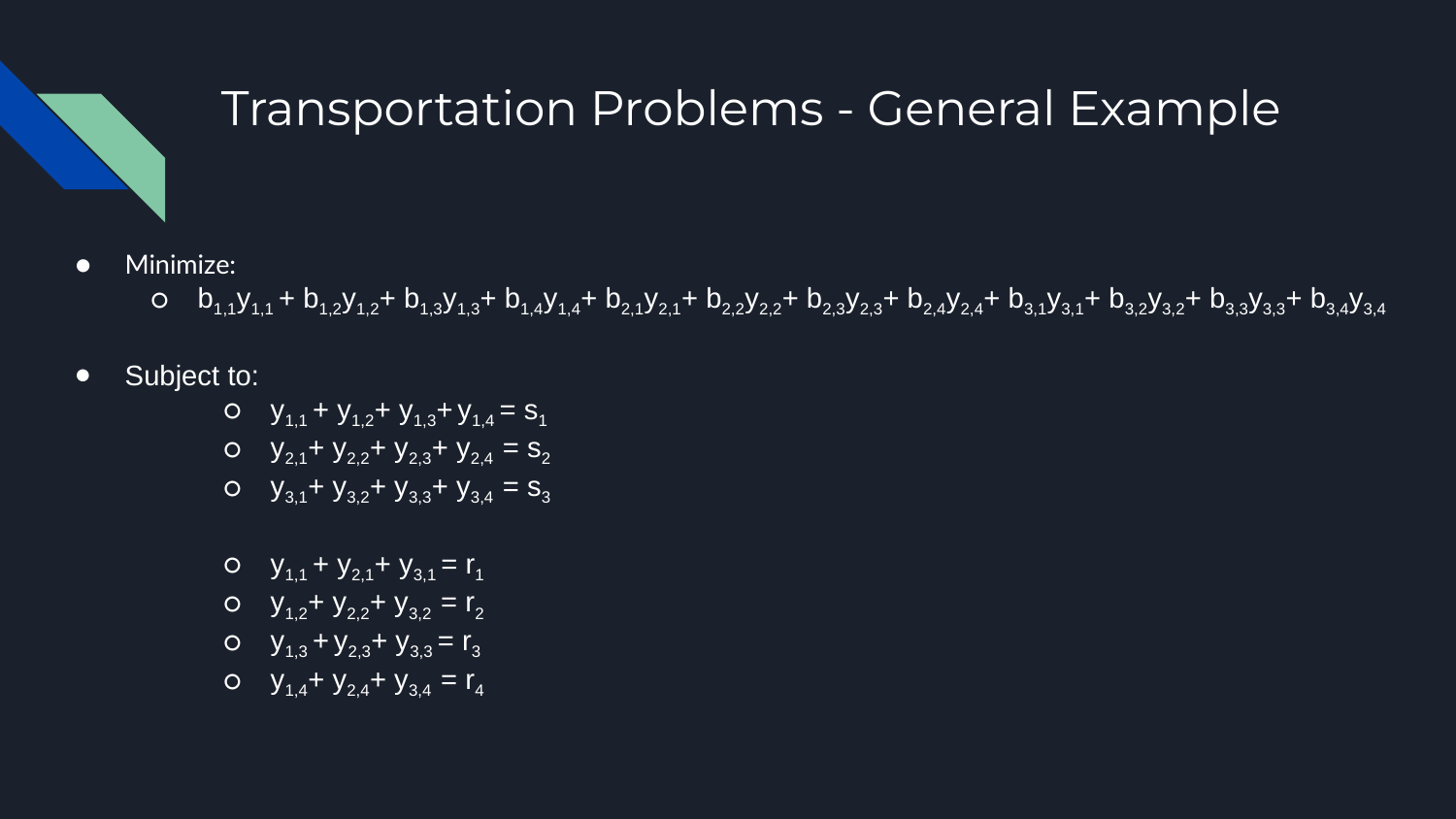

# Transportation Problems - General Example
Minimize:
b1,1y1,1 + b1,2y1,2+ b1,3y1,3+ b1,4y1,4+ b2,1y2,1+ b2,2y2,2+ b2,3y2,3+ b2,4y2,4+ b3,1y3,1+ b3,2y3,2+ b3,3y3,3+ b3,4y3,4

Subject to:
y1,1 + y1,2+ y1,3+ y1,4 = s1
y2,1+ y2,2+ y2,3+ y2,4  = s2
y3,1+ y3,2+ y3,3+ y3,4  = s3
y1,1 + y2,1+ y3,1 = r1
y1,2+ y2,2+ y3,2  = r2
y1,3 + y2,3+ y3,3 = r3
y1,4+ y2,4+ y3,4  = r4